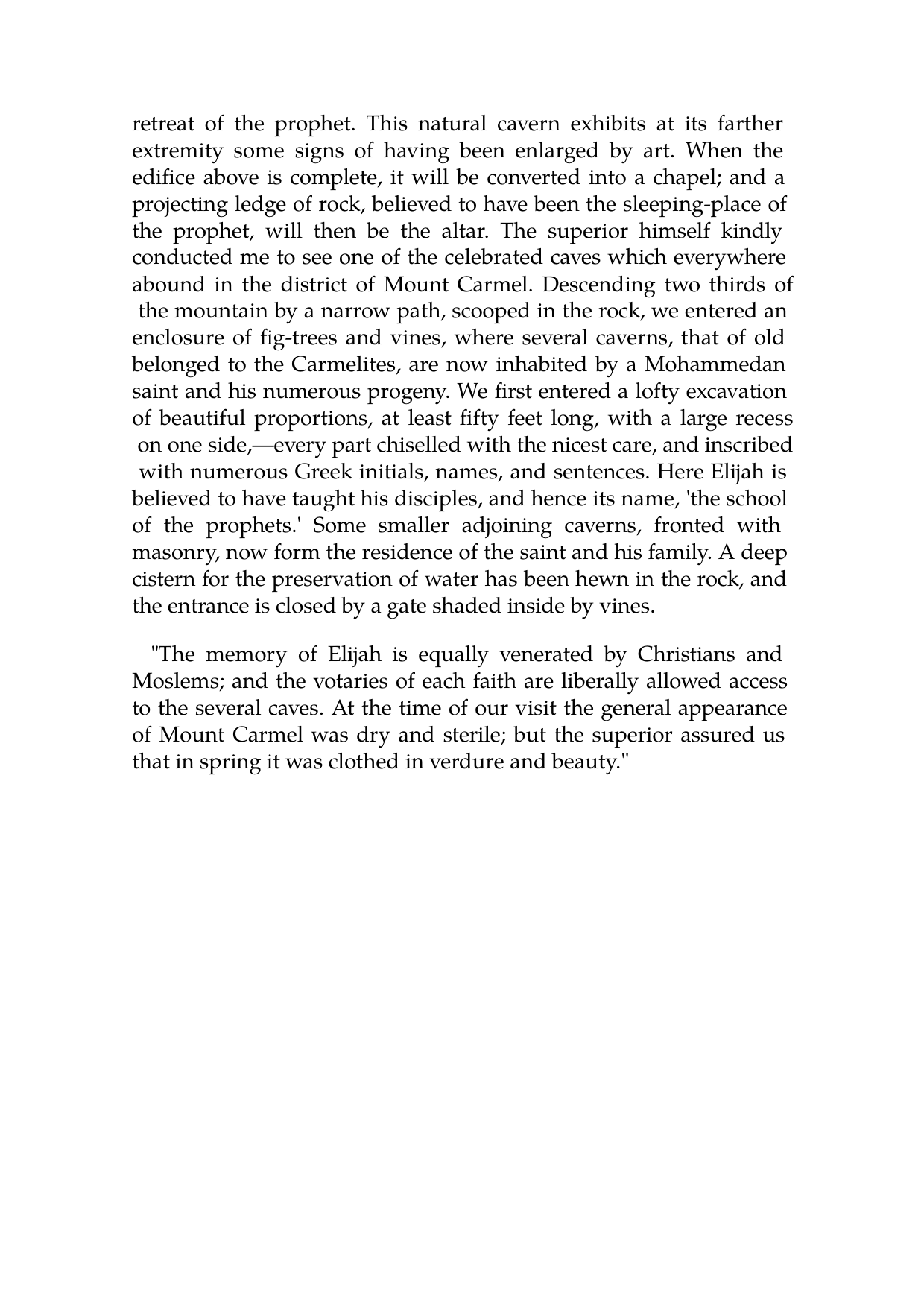

retreat of the prophet. This natural cavern exhibits at its farther  extremity some signs of having been enlarged by art. When the  edifice above is complete, it will be converted into a chapel; and a  projecting ledge of rock, believed to have been the sleeping-place of  the prophet, will then be the altar. The superior himself kindly  conducted me to see one of the celebrated caves which everywhere  abound in the district of Mount Carmel. Descending two thirds of  the mountain by a narrow path, scooped in the rock, we entered an  enclosure of fig-trees and vines, where several caverns, that of old  belonged to the Carmelites, are now inhabited by a Mohammedan  saint and his numerous progeny. We first entered a lofty excavation  of beautiful proportions, at least fifty feet long, with a large recess  on one side,—every part chiselled with the nicest care, and inscribed  with numerous Greek initials, names, and sentences. Here Elijah is  believed to have taught his disciples, and hence its name, 'the school  of the prophets.' Some smaller adjoining caverns, fronted with  masonry, now form the residence of the saint and his family. A deep  cistern for the preservation of water has been hewn in the rock, and  the entrance is closed by a gate shaded inside by vines.
"The memory of Elijah is equally venerated by Christians and  Moslems; and the votaries of each faith are liberally allowed access  to the several caves. At the time of our visit the general appearance  of Mount Carmel was dry and sterile; but the superior assured us  that in spring it was clothed in verdure and beauty."